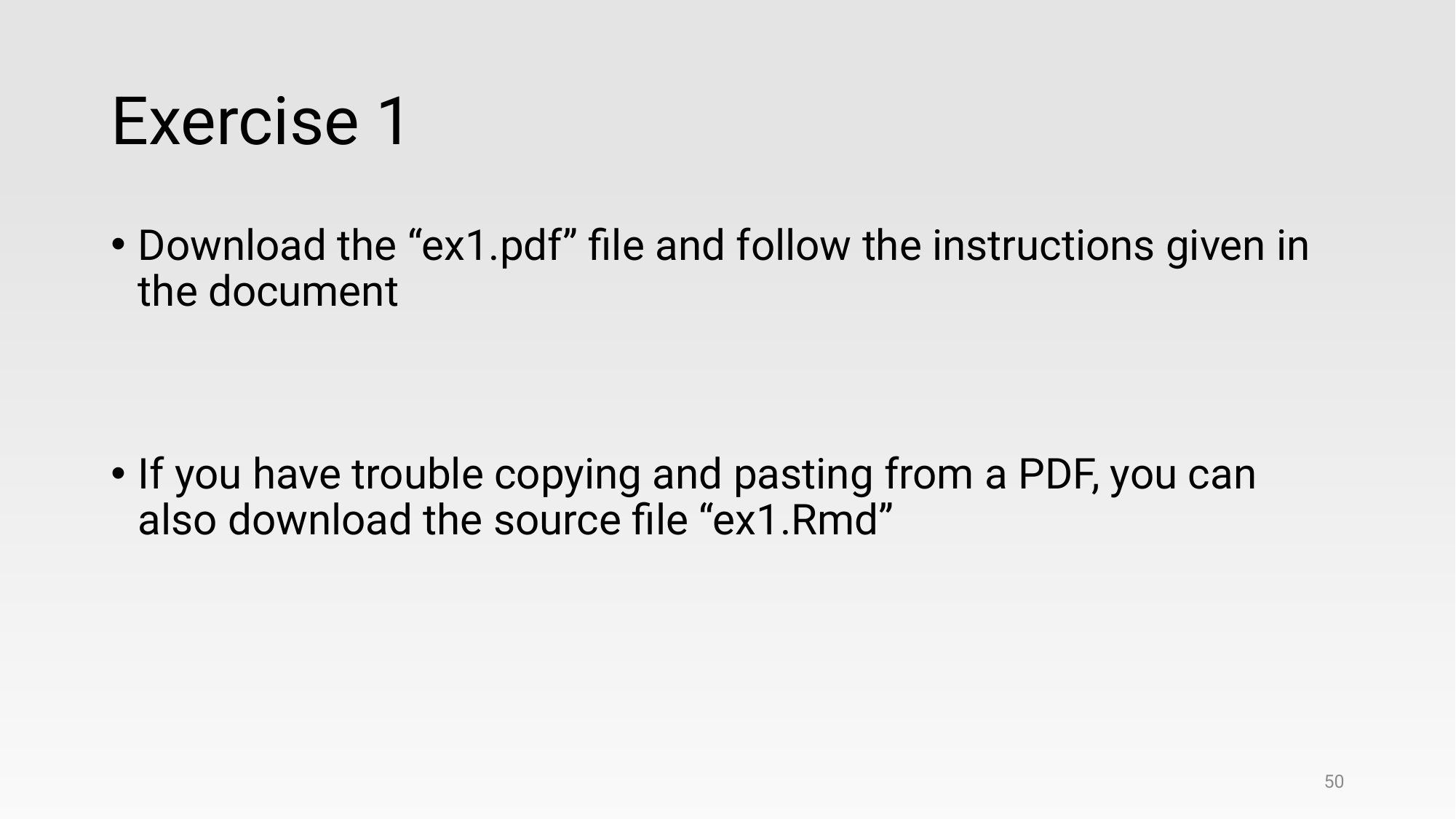

# Exercise 1
Download the “ex1.pdf” file and follow the instructions given in the document

If you have trouble copying and pasting from a PDF, you can also download the source file “ex1.Rmd”
50